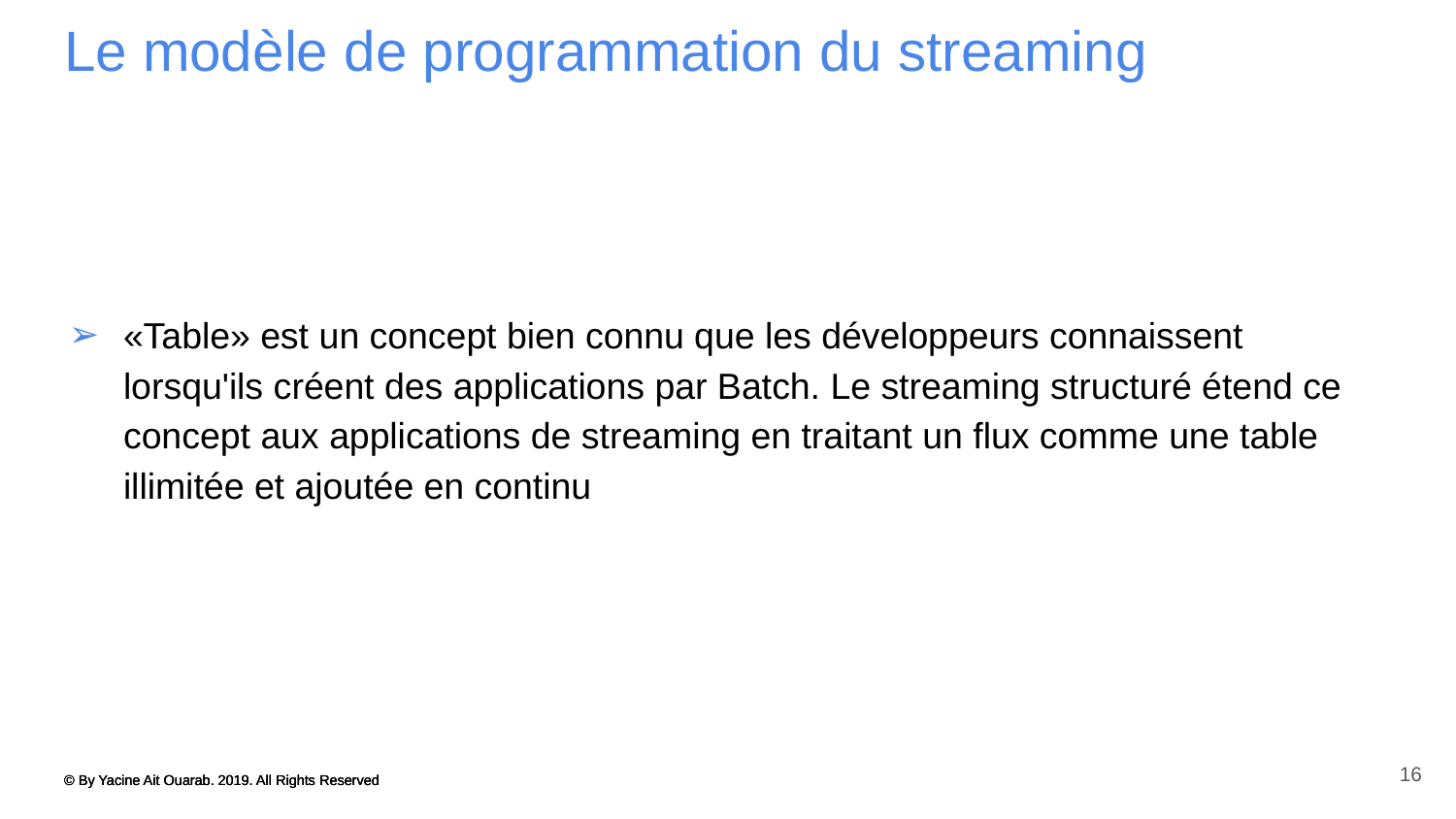

# Le modèle de programmation du streaming

«Table» est un concept bien connu que les développeurs connaissent lorsqu'ils créent des applications par Batch. Le streaming structuré étend ce concept aux applications de streaming en traitant un flux comme une table illimitée et ajoutée en continu

16